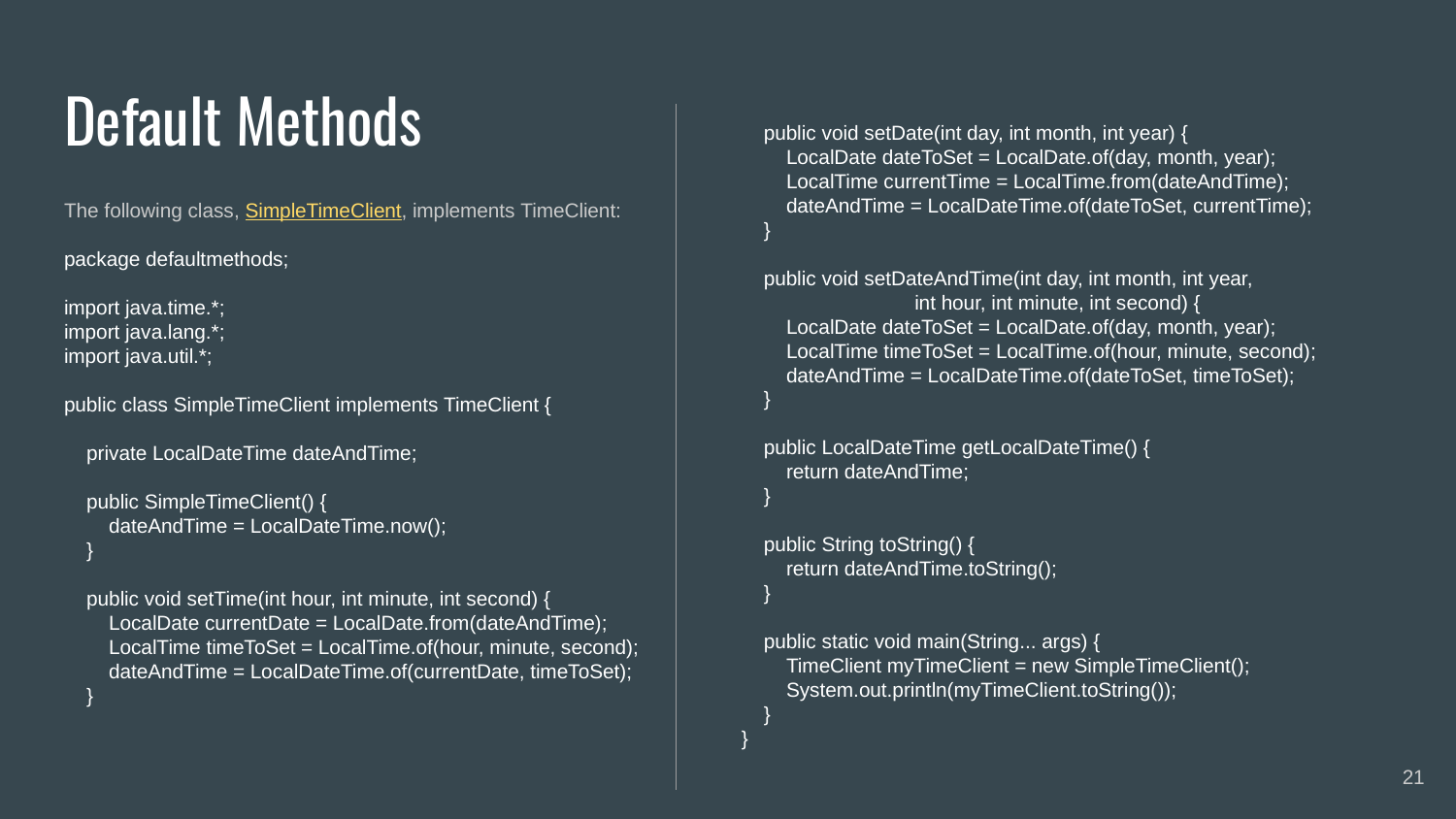

# Default Methods

    public void setDate(int day, int month, int year) {
        LocalDate dateToSet = LocalDate.of(day, month, year);
        LocalTime currentTime = LocalTime.from(dateAndTime);
        dateAndTime = LocalDateTime.of(dateToSet, currentTime);
    }

    public void setDateAndTime(int day, int month, int year,
                               int hour, int minute, int second) {
        LocalDate dateToSet = LocalDate.of(day, month, year);
        LocalTime timeToSet = LocalTime.of(hour, minute, second);
        dateAndTime = LocalDateTime.of(dateToSet, timeToSet);
    }

    public LocalDateTime getLocalDateTime() {
        return dateAndTime;
    }

    public String toString() {
        return dateAndTime.toString();
    }

    public static void main(String... args) {
        TimeClient myTimeClient = new SimpleTimeClient();
        System.out.println(myTimeClient.toString());
    }
}

The following class, SimpleTimeClient, implements TimeClient:

package defaultmethods;

import java.time.*;
import java.lang.*;
import java.util.*;

public class SimpleTimeClient implements TimeClient {

    private LocalDateTime dateAndTime;

    public SimpleTimeClient() {
        dateAndTime = LocalDateTime.now();
    }

    public void setTime(int hour, int minute, int second) {
        LocalDate currentDate = LocalDate.from(dateAndTime);
        LocalTime timeToSet = LocalTime.of(hour, minute, second);
        dateAndTime = LocalDateTime.of(currentDate, timeToSet);
    }

21